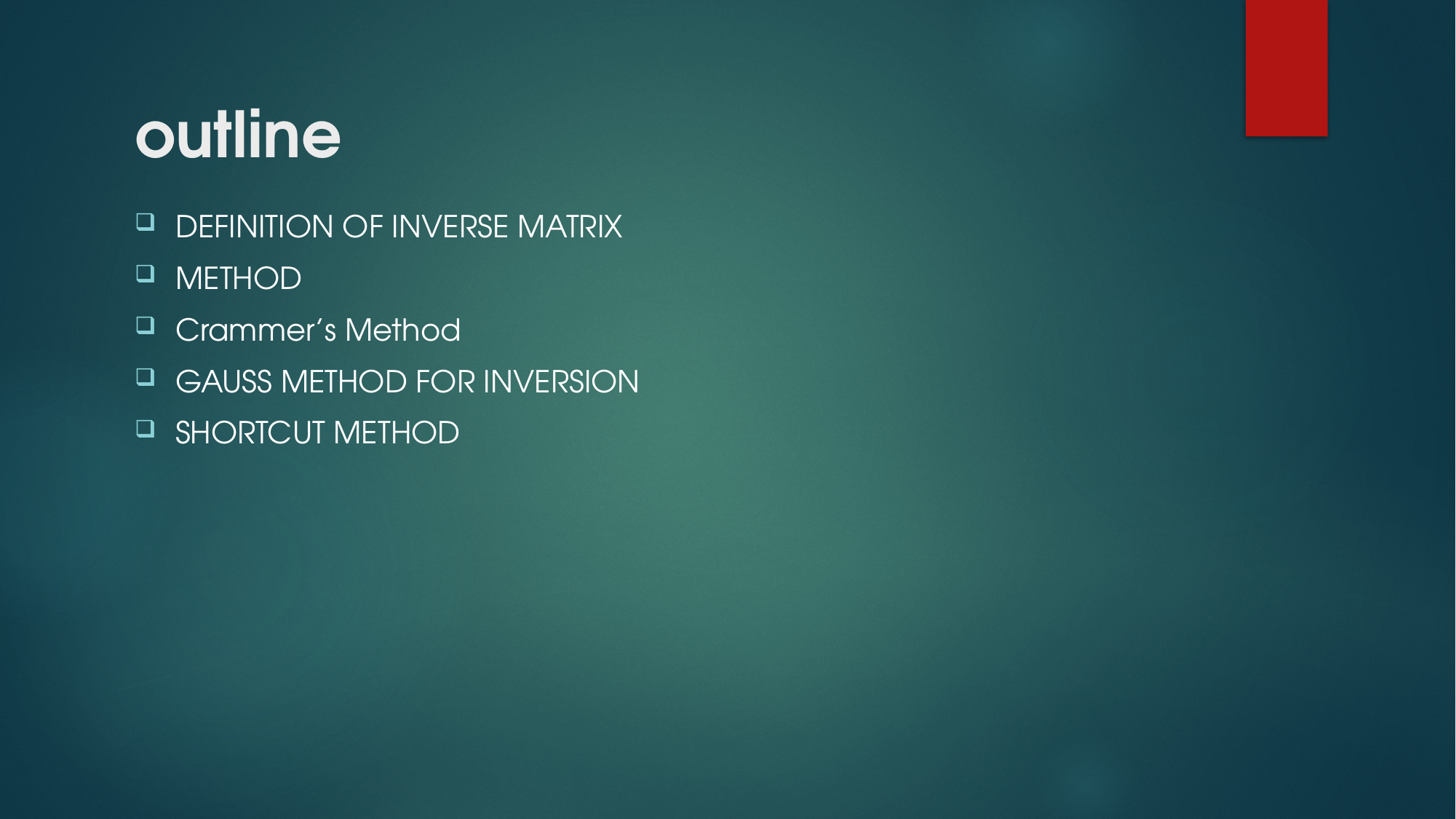

# outline
DEFINITION OF INVERSE MATRIX
METHOD
Crammer’s Method
GAUSS METHOD FOR INVERSION
SHORTCUT METHOD